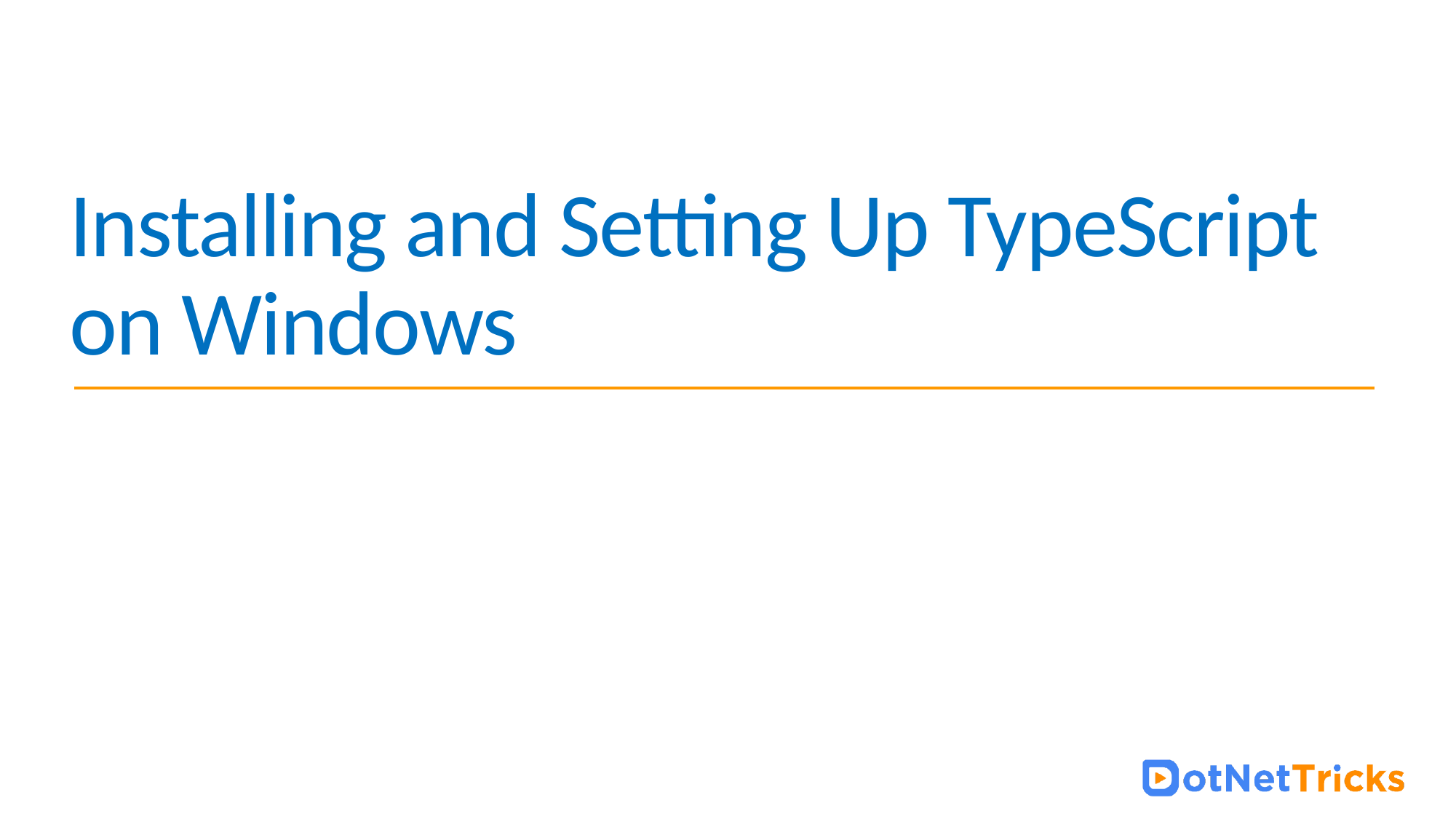

# Installing and Setting Up TypeScript on Windows